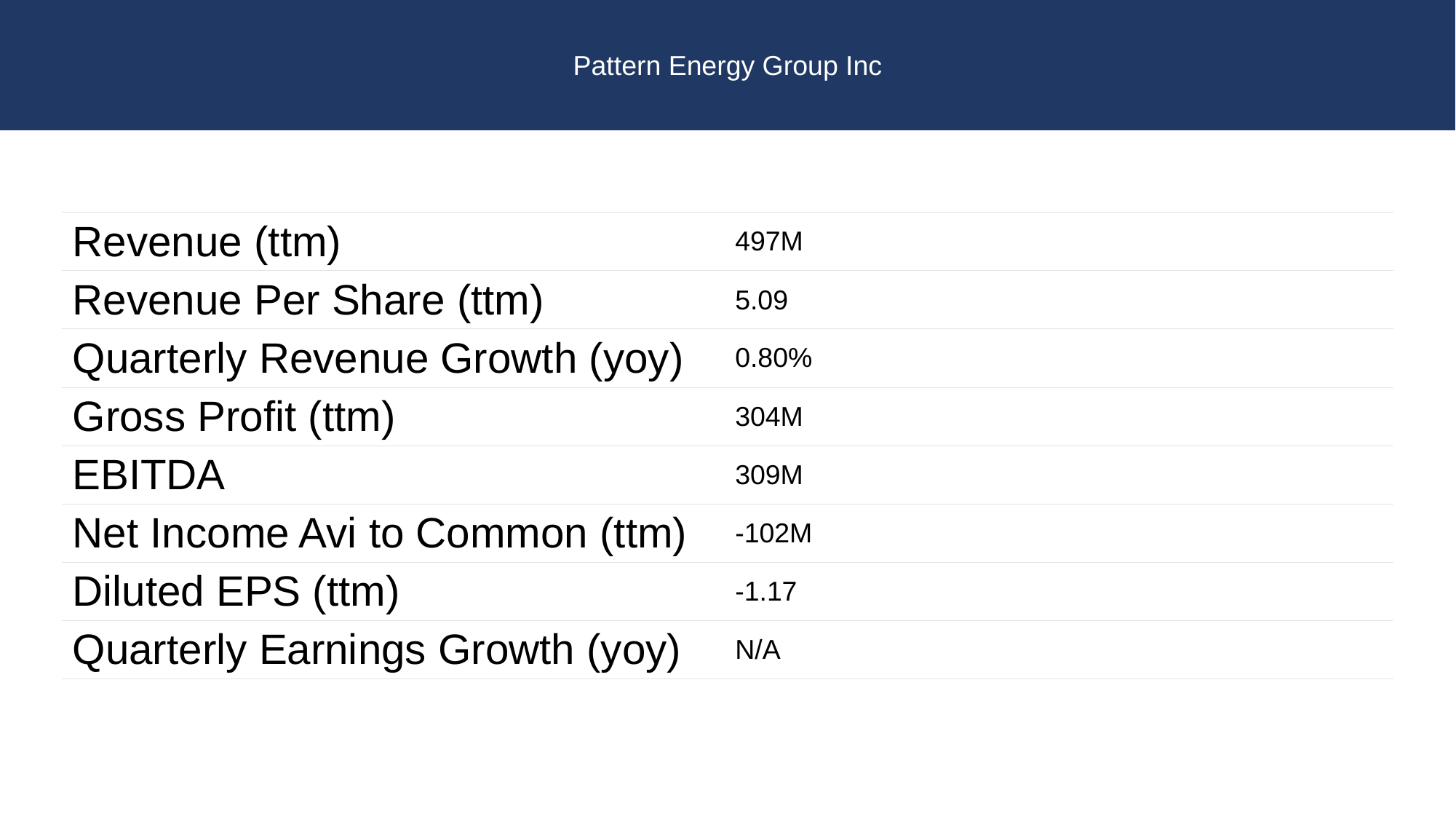

Pattern Energy Group Inc
| Revenue (ttm) | 497M |
| --- | --- |
| Revenue Per Share (ttm) | 5.09 |
| Quarterly Revenue Growth (yoy) | 0.80% |
| Gross Profit (ttm) | 304M |
| EBITDA | 309M |
| Net Income Avi to Common (ttm) | -102M |
| Diluted EPS (ttm) | -1.17 |
| Quarterly Earnings Growth (yoy) | N/A |